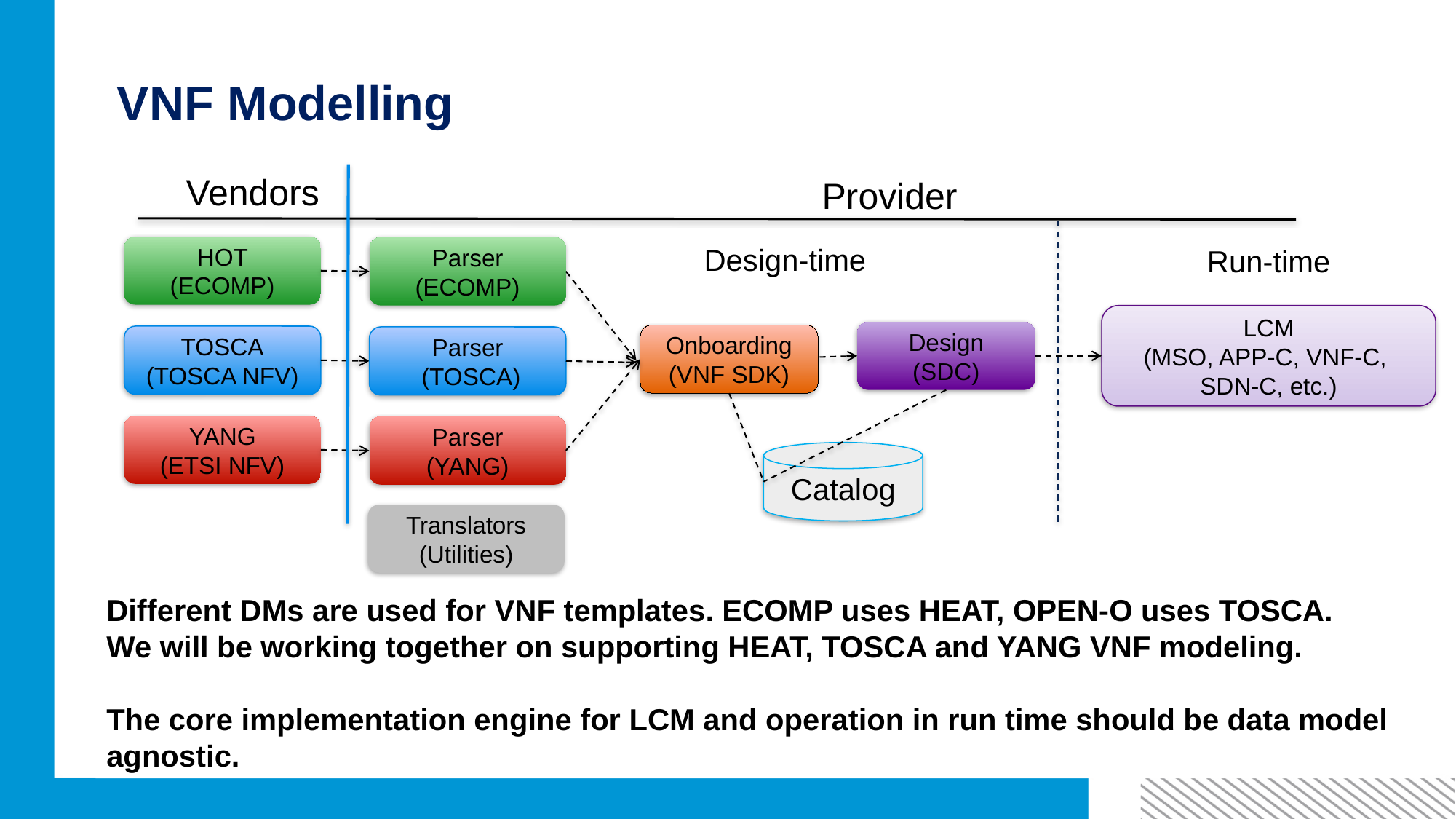

21
# VNF Modelling
Vendors
Provider
Design-time
HOT
(ECOMP)
Run-time
Parser
(ECOMP)
LCM
(MSO, APP-C, VNF-C,  SDN-C, etc.)
Design
(SDC)
Onboarding
(VNF SDK)
TOSCA
(TOSCA NFV)
Parser
 (TOSCA)
YANG
(ETSI NFV)
Parser
(YANG)
Catalog
Translators
(Utilities)
Different DMs are used for VNF templates. ECOMP uses HEAT, OPEN-O uses TOSCA.
We will be working together on supporting HEAT, TOSCA and YANG VNF modeling.

The core implementation engine for LCM and operation in run time should be data model agnostic.